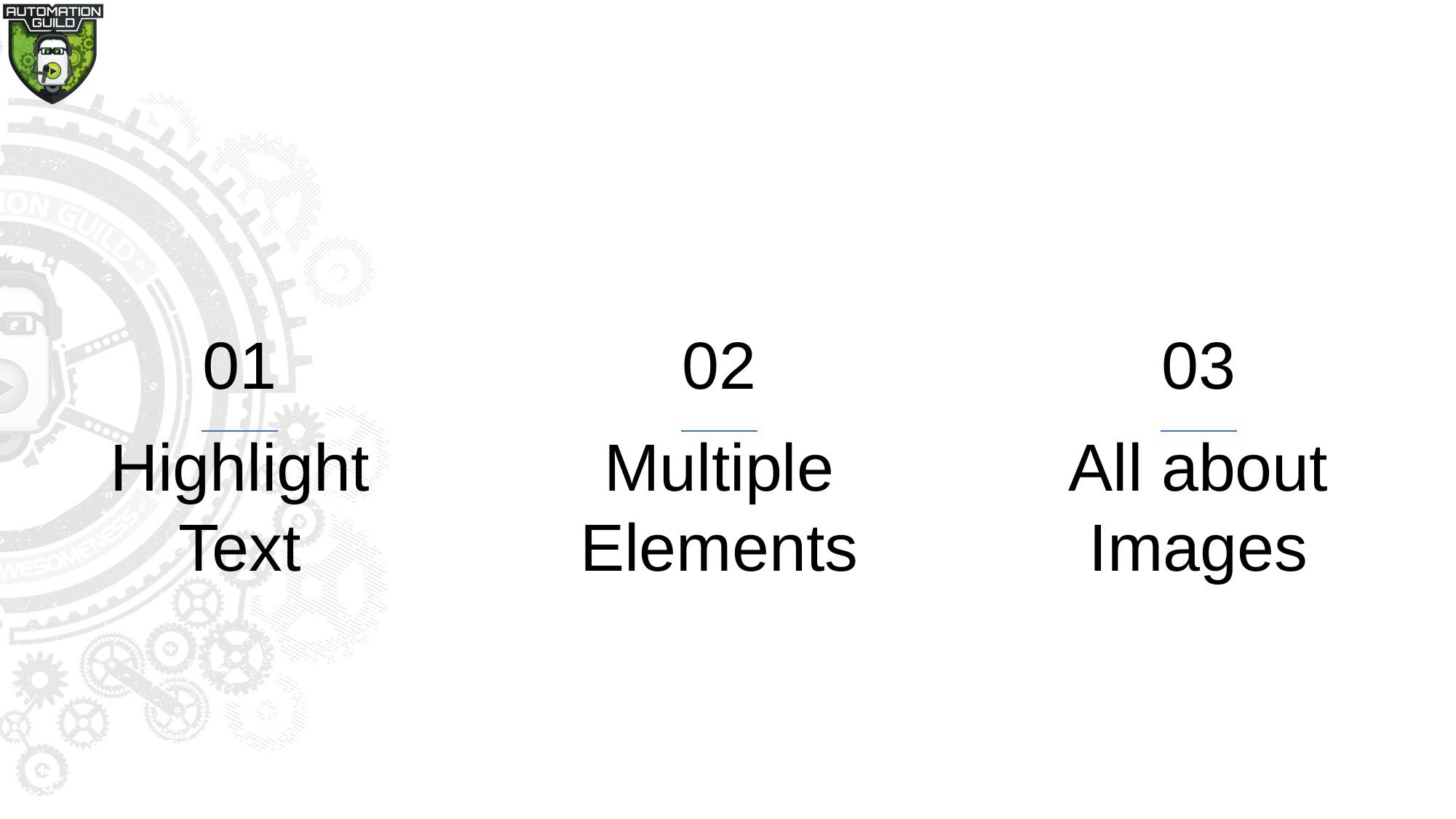

01
02
03
Highlight Text
# Multiple Elements
All about Images